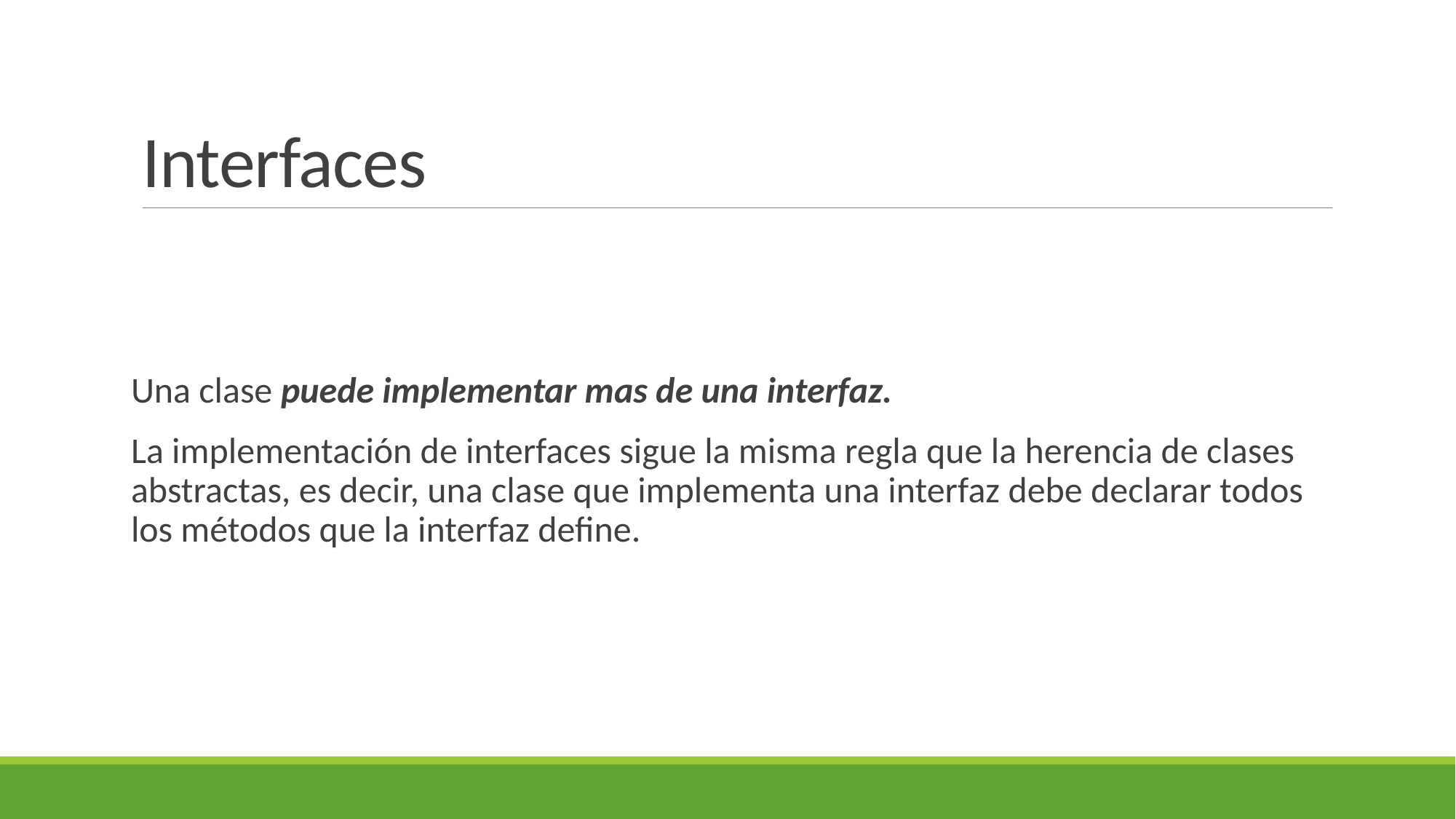

# Interfaces
Una clase puede implementar mas de una interfaz.
La implementación de interfaces sigue la misma regla que la herencia de clases abstractas, es decir, una clase que implementa una interfaz debe declarar todos los métodos que la interfaz define.